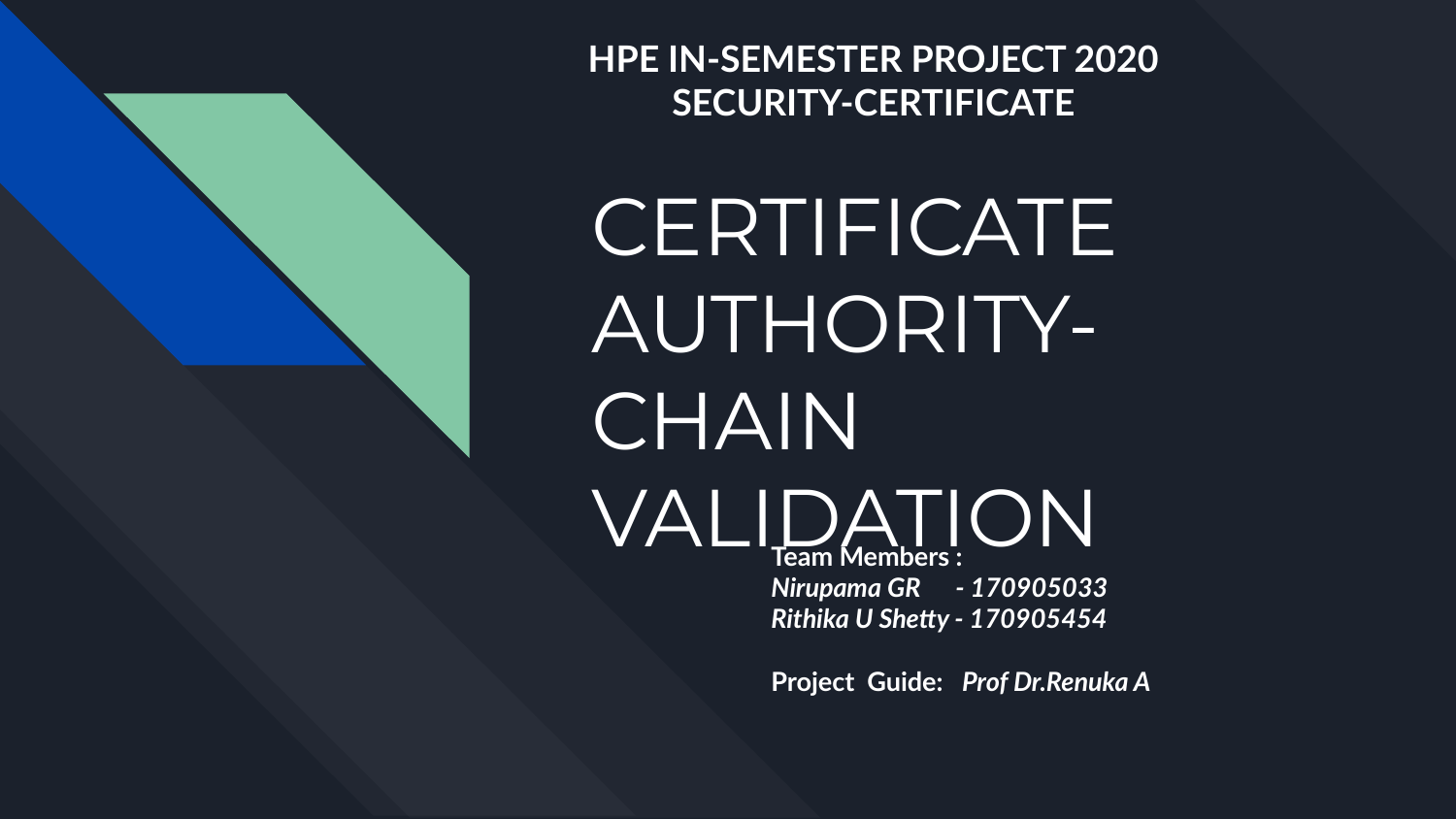

HPE IN-SEMESTER PROJECT 2020
SECURITY-CERTIFICATE
CERTIFICATE AUTHORITY-
CHAIN VALIDATION
Team Members :
Nirupama GR      - 170905033
Rithika U Shetty - 170905454

Project  Guide:   Prof Dr.Renuka A